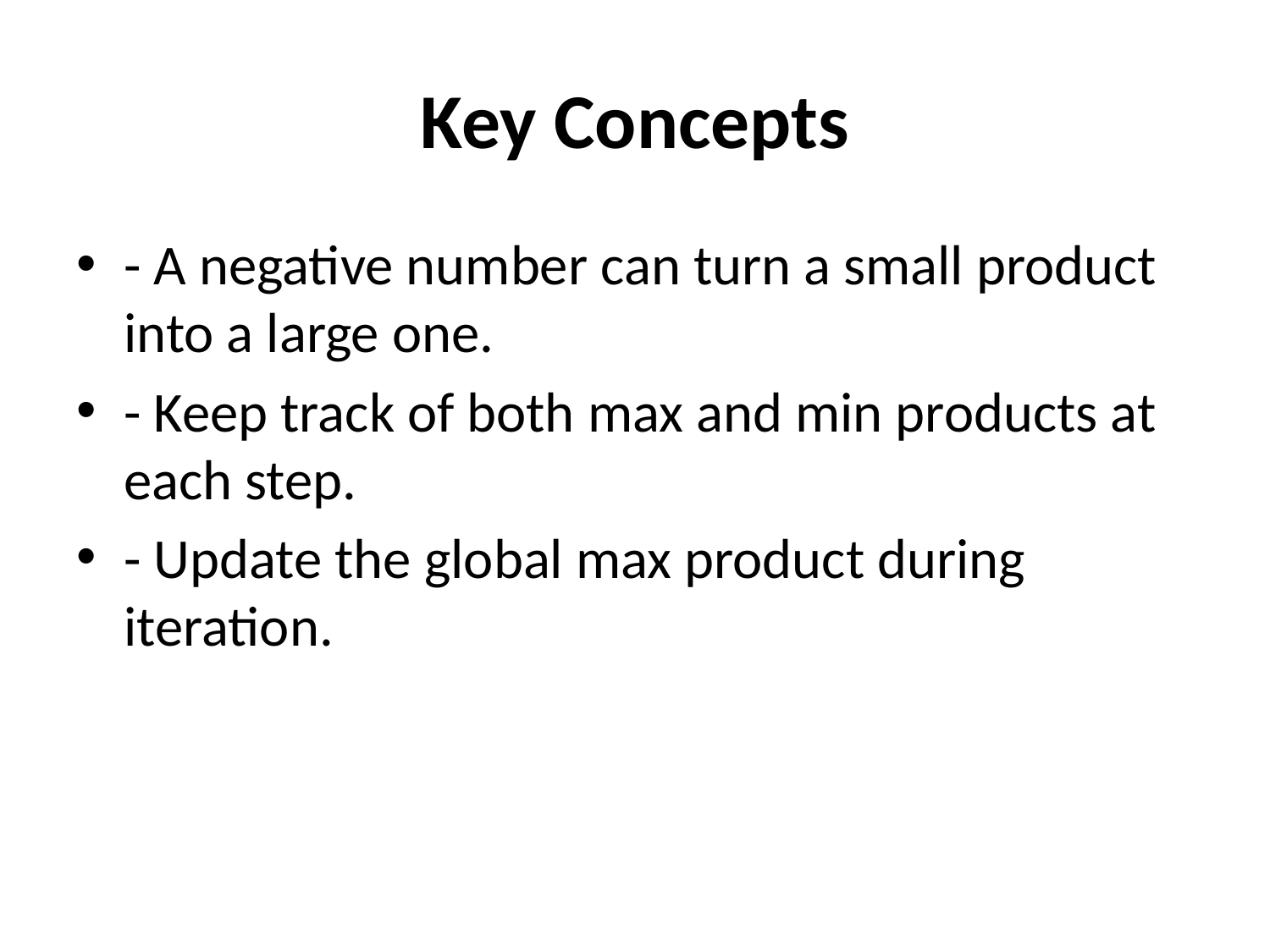

# Key Concepts
- A negative number can turn a small product into a large one.
- Keep track of both max and min products at each step.
- Update the global max product during iteration.